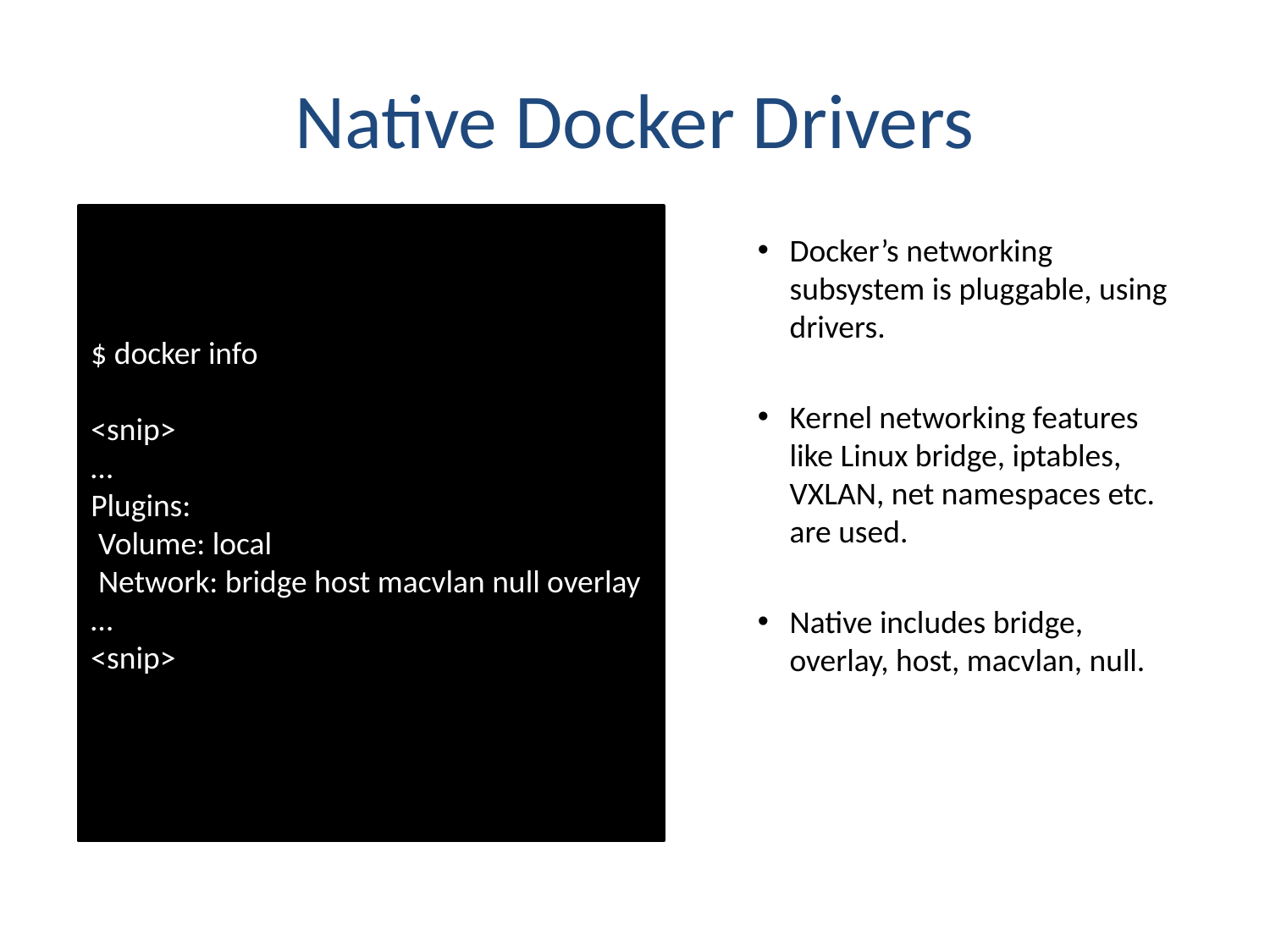

# Native Docker Drivers
$ docker info

<snip>
…
Plugins:
 Volume: local
 Network: bridge host macvlan null overlay
…
<snip>

Docker’s networking subsystem is pluggable, using drivers.

Kernel networking features like Linux bridge, iptables, VXLAN, net namespaces etc. are used.

Native includes bridge, overlay, host, macvlan, null.